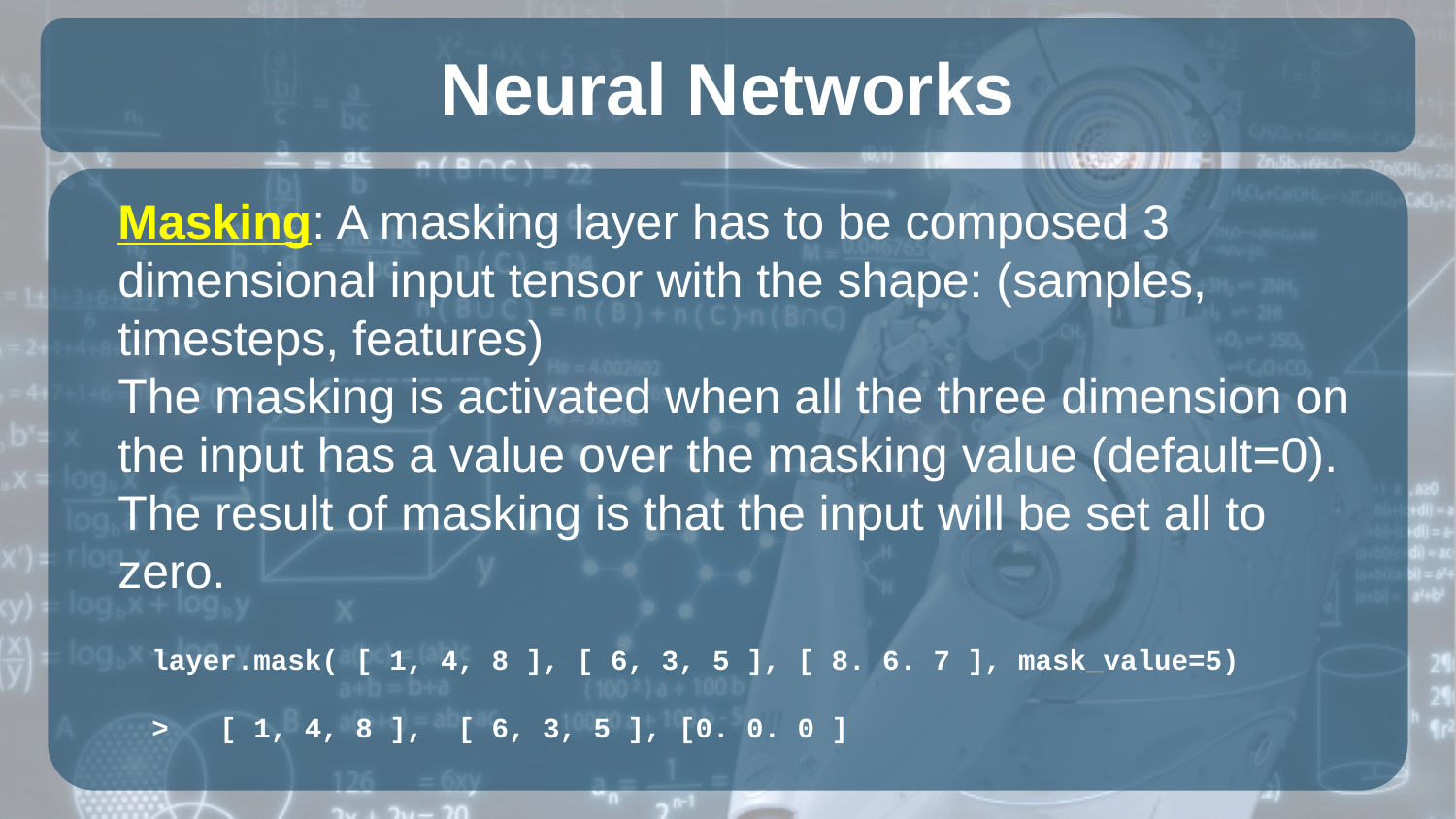

# Neural Networks
Masking: A masking layer has to be composed 3 dimensional input tensor with the shape: (samples, timesteps, features)
The masking is activated when all the three dimension on the input has a value over the masking value (default=0). The result of masking is that the input will be set all to zero.

  layer.mask( [ 1, 4, 8 ], [ 6, 3, 5 ], [ 8. 6. 7 ], mask_value=5)

  >   [ 1, 4, 8 ],  [ 6, 3, 5 ], [0. 0. 0 ]